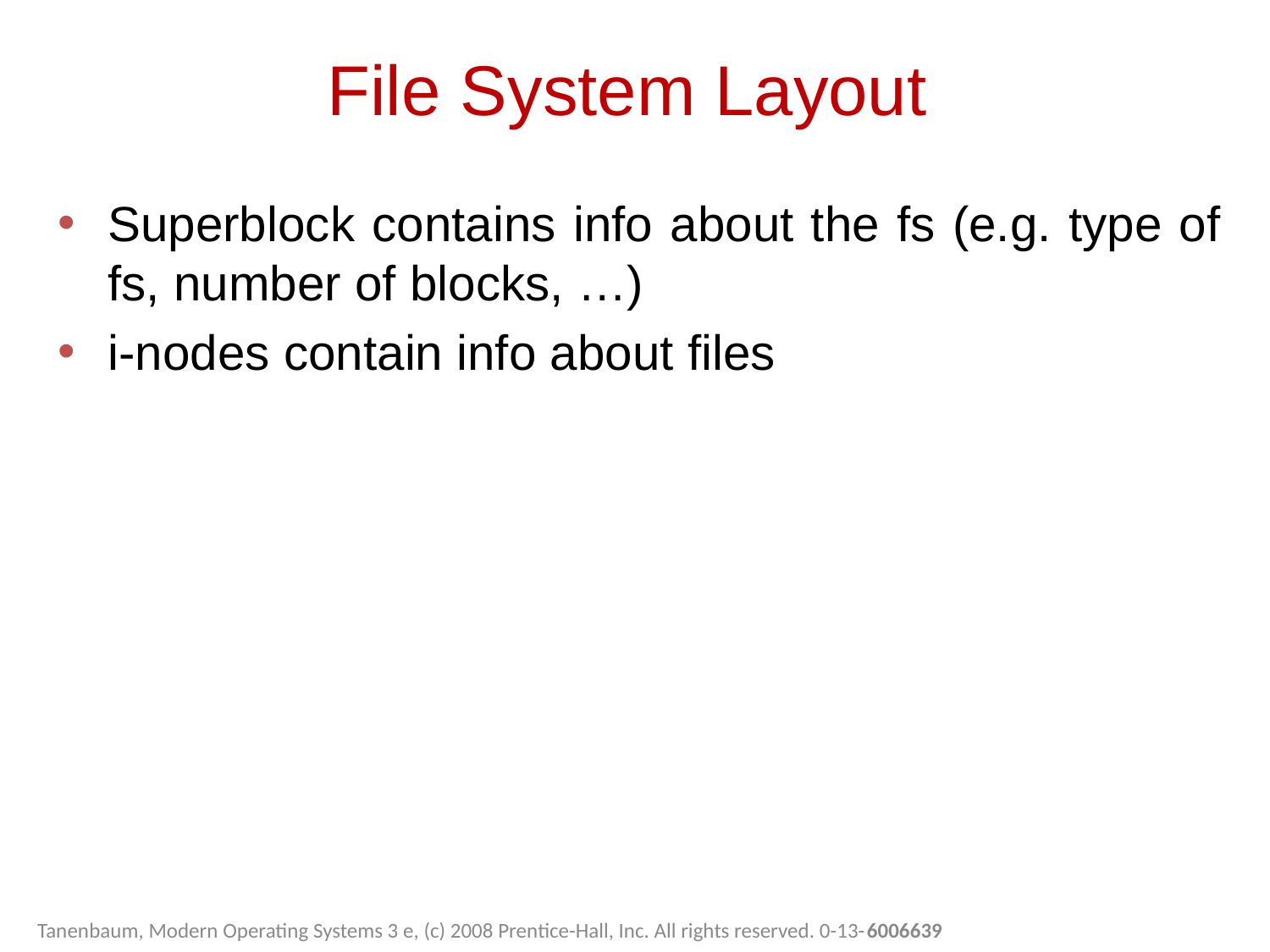

File System Layout

Superblock contains info about the fs (e.g. type of fs, number of blocks, …)
i-nodes contain info about files

Tanenbaum, Modern Operating Systems 3 e, (c) 2008 Prentice-Hall, Inc. All rights reserved. 0-13-6006639